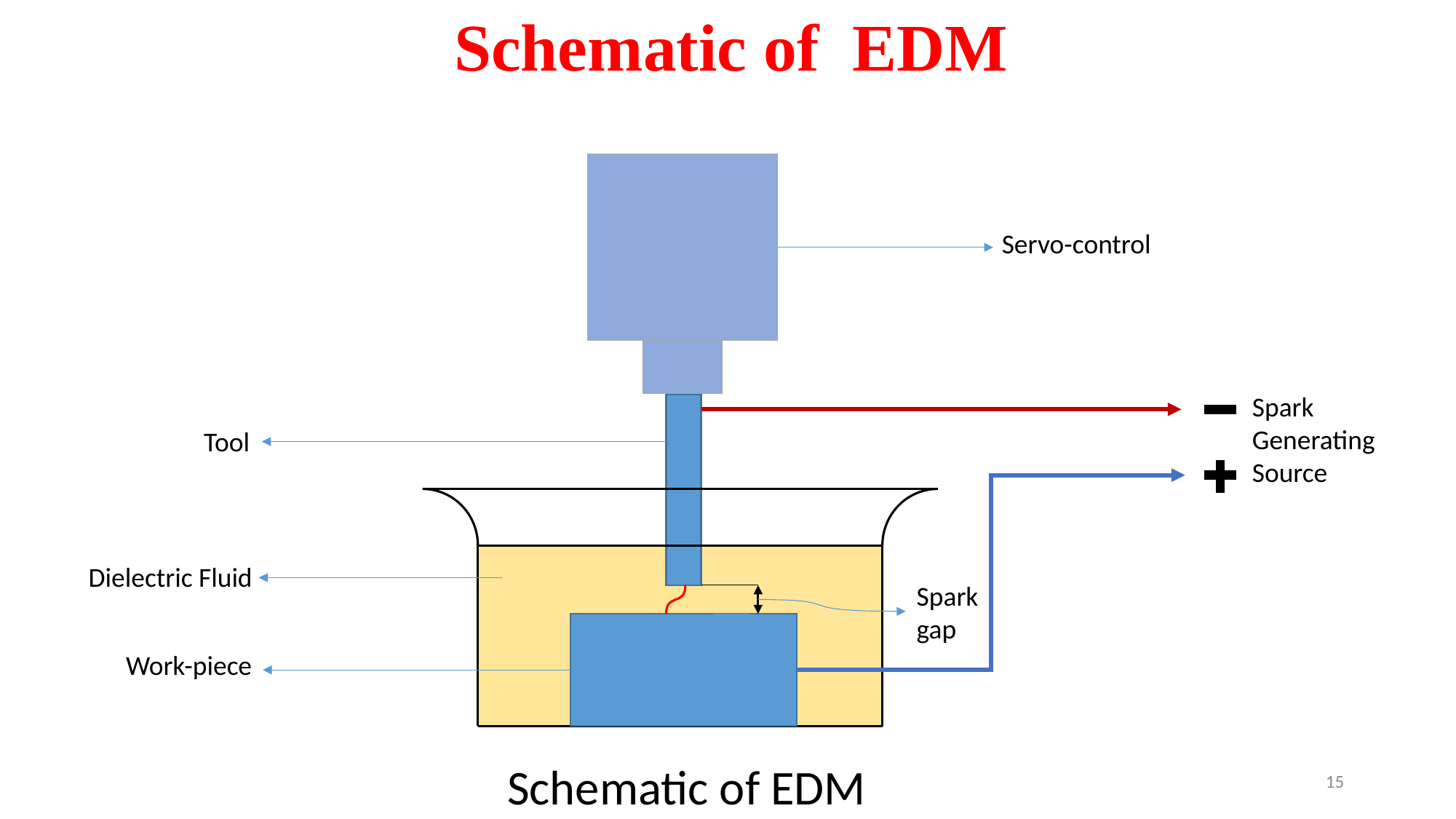

Schematic of  EDM

Servo-control

Spark Generating Source

Tool

Dielectric Fluid

Work-piece
Spark gap
Schematic of EDM
15